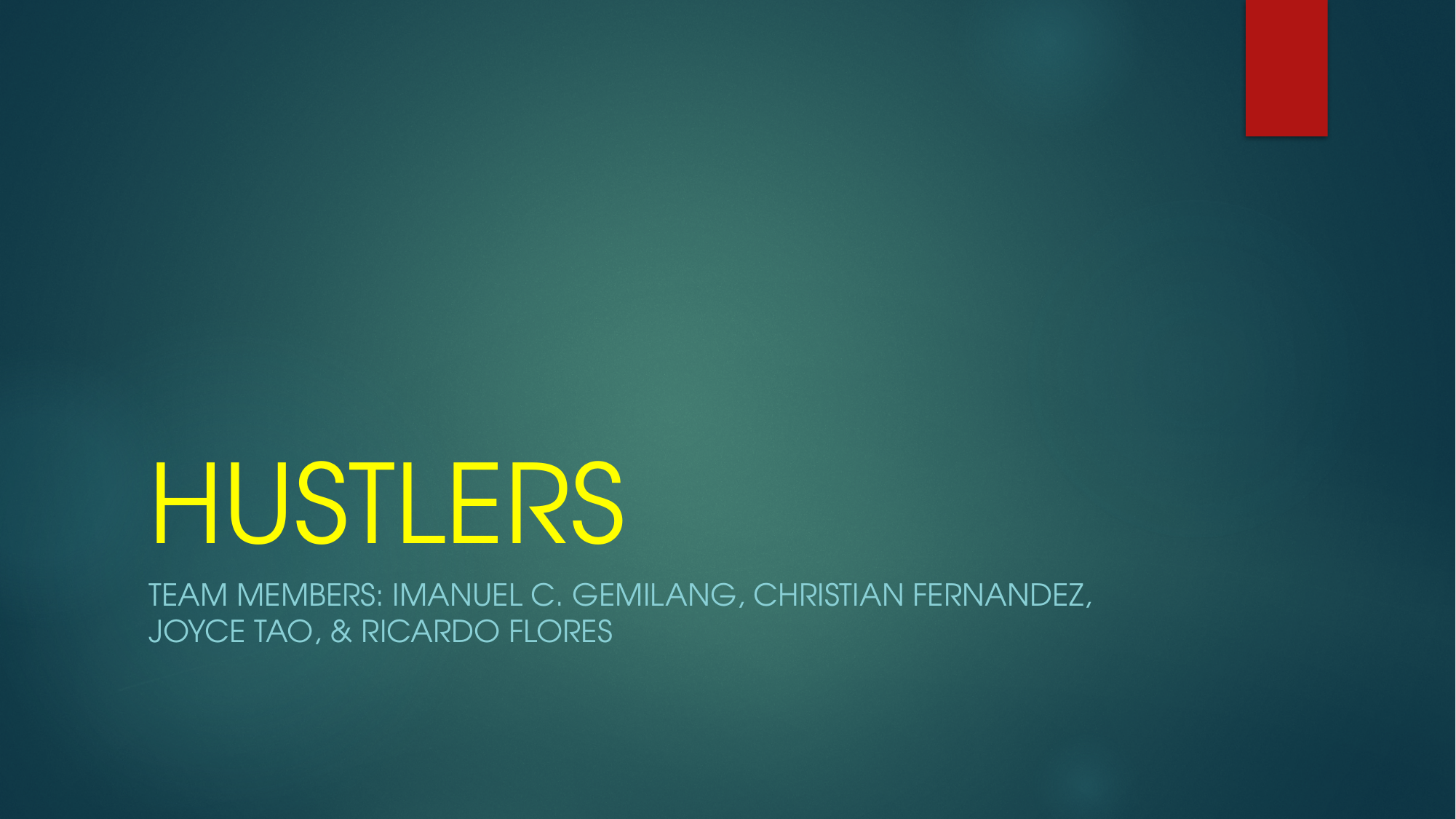

# HUSTLERS
Team members: imanuel c. gemilang, Christian Fernandez, joyce tao, & ricardo flores